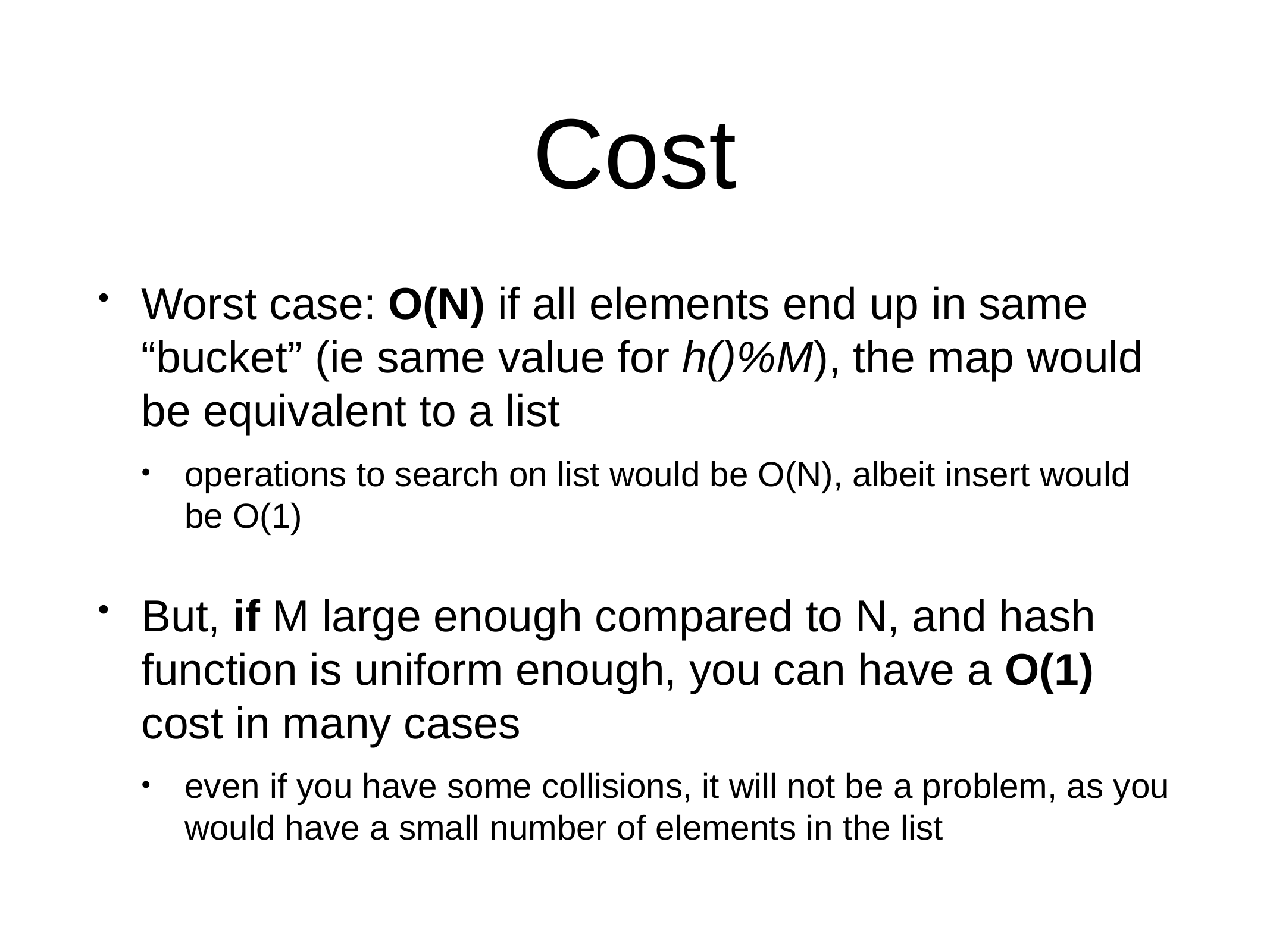

# Cost
Worst case: O(N) if all elements end up in same “bucket” (ie same value for h()%M), the map would be equivalent to a list
operations to search on list would be O(N), albeit insert would be O(1)
But, if M large enough compared to N, and hash function is uniform enough, you can have a O(1) cost in many cases
even if you have some collisions, it will not be a problem, as you would have a small number of elements in the list